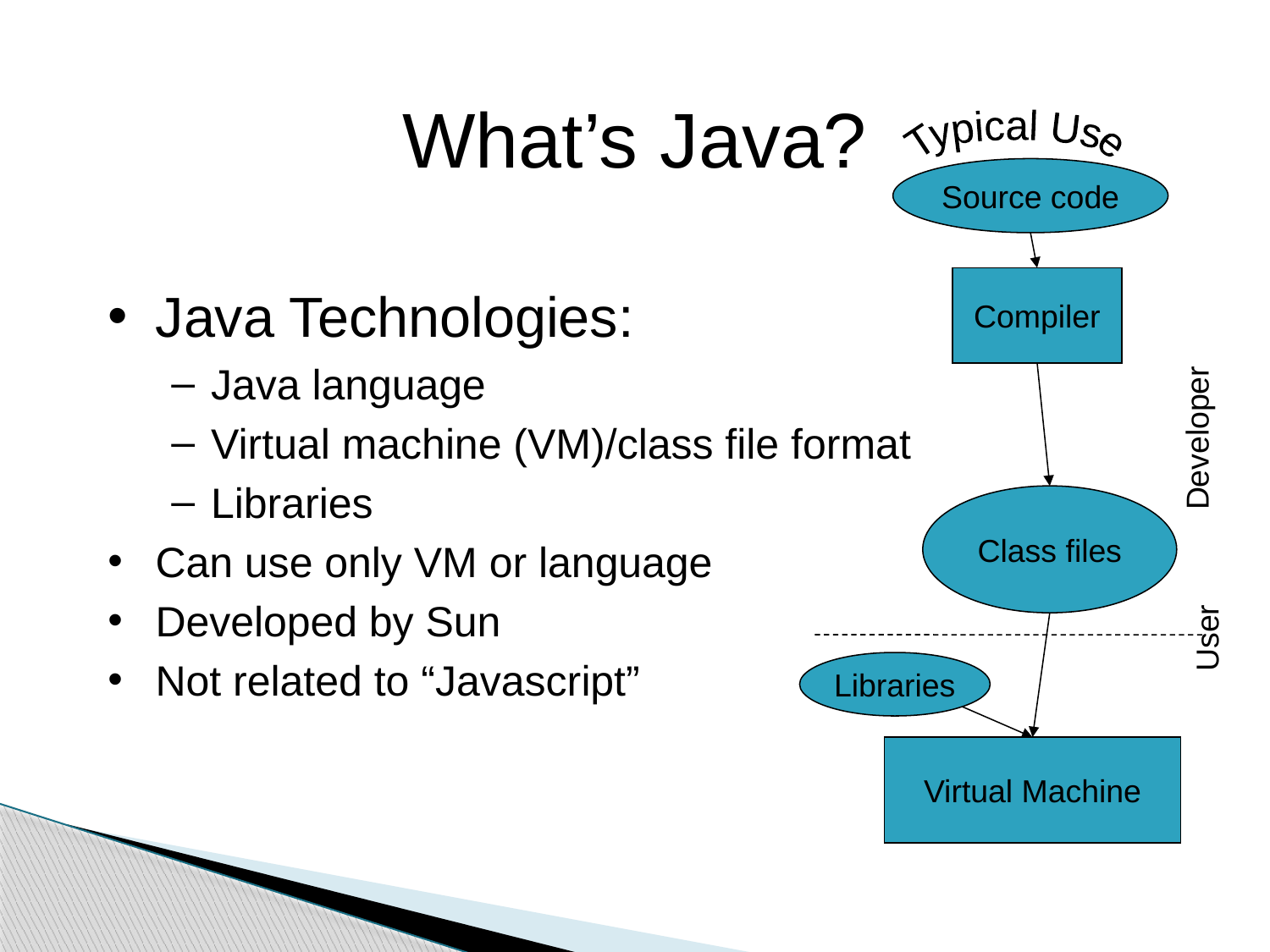

What’s Java?
Typical Use
Source code
Compiler
Java Technologies:
Java language
Virtual machine (VM)/class file format
Libraries
Can use only VM or language
Developed by Sun
Not related to “Javascript”
Developer
Class files
User

Libraries
Virtual Machine